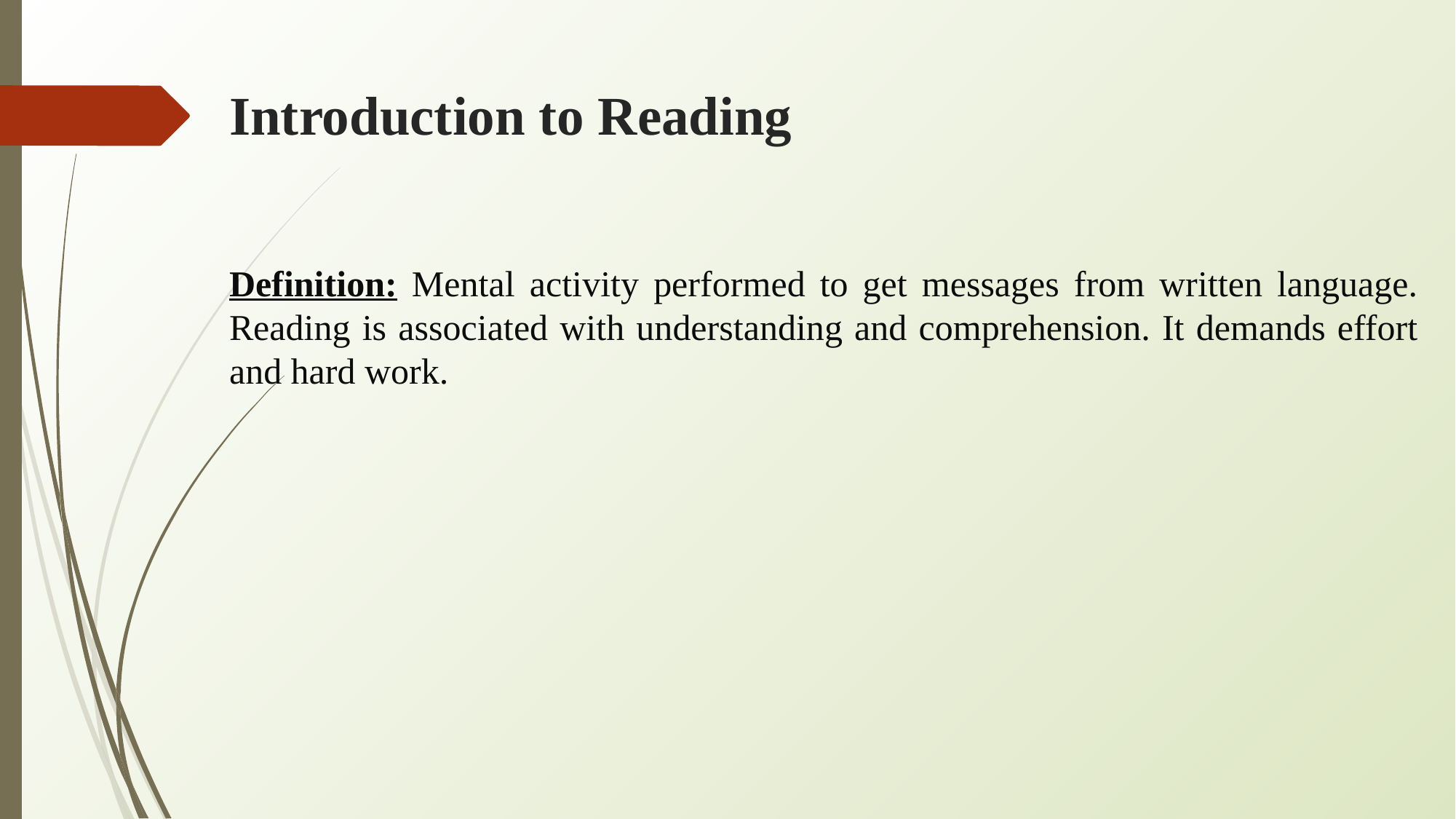

# Introduction to Reading
Definition: Mental activity performed to get messages from written language. Reading is associated with understanding and comprehension. It demands effort and hard work.